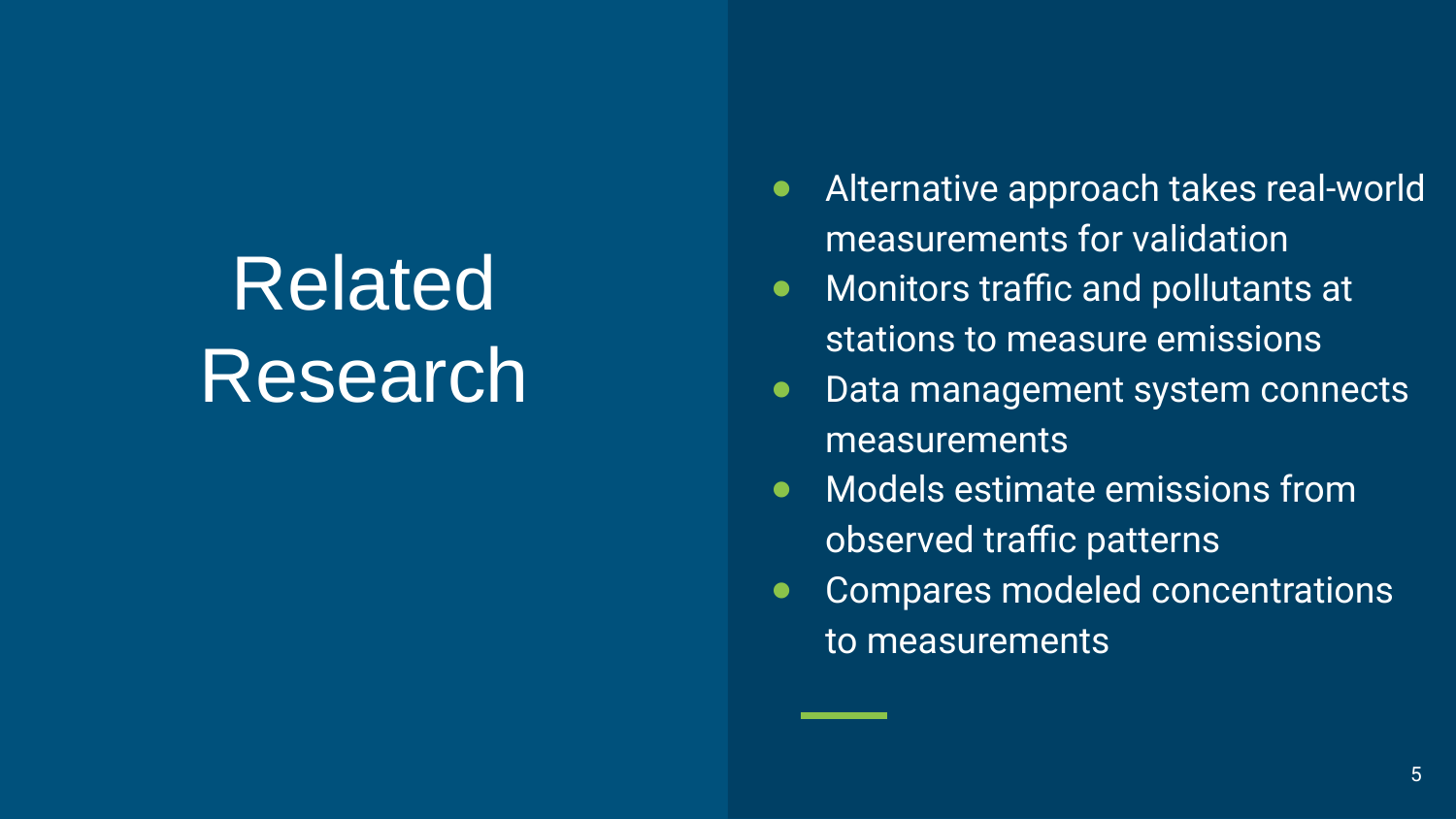

Alternative approach takes real-world measurements for validation
Monitors traffic and pollutants at stations to measure emissions
Data management system connects measurements
Models estimate emissions from observed traffic patterns
Compares modeled concentrations to measurements
# Related Research
5